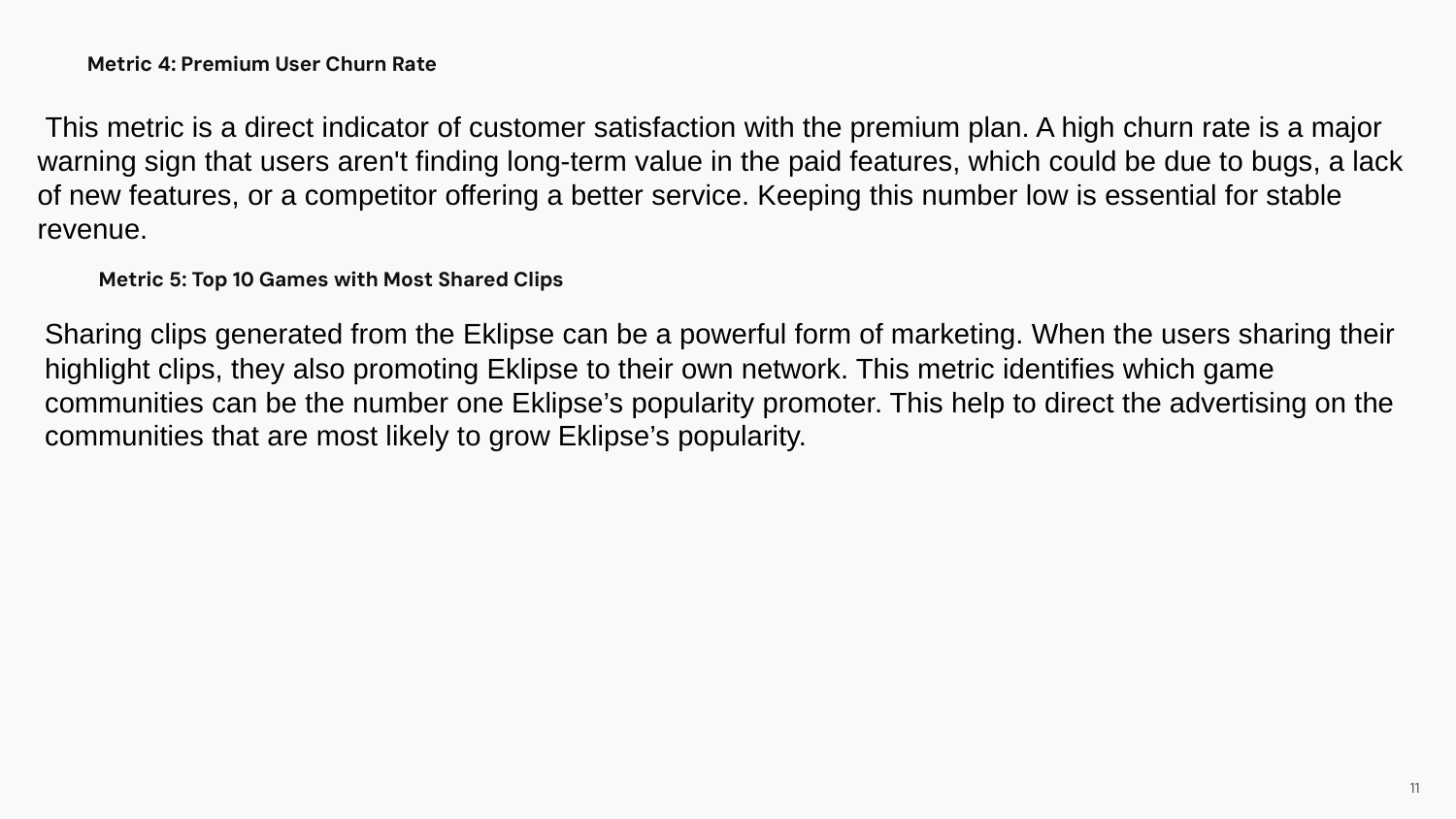

Metric 4: Premium User Churn Rate
 This metric is a direct indicator of customer satisfaction with the premium plan. A high churn rate is a major warning sign that users aren't finding long-term value in the paid features, which could be due to bugs, a lack of new features, or a competitor offering a better service. Keeping this number low is essential for stable revenue.
Metric 5: Top 10 Games with Most Shared Clips
Sharing clips generated from the Eklipse can be a powerful form of marketing. When the users sharing their highlight clips, they also promoting Eklipse to their own network. This metric identifies which game communities can be the number one Eklipse’s popularity promoter. This help to direct the advertising on the communities that are most likely to grow Eklipse’s popularity.